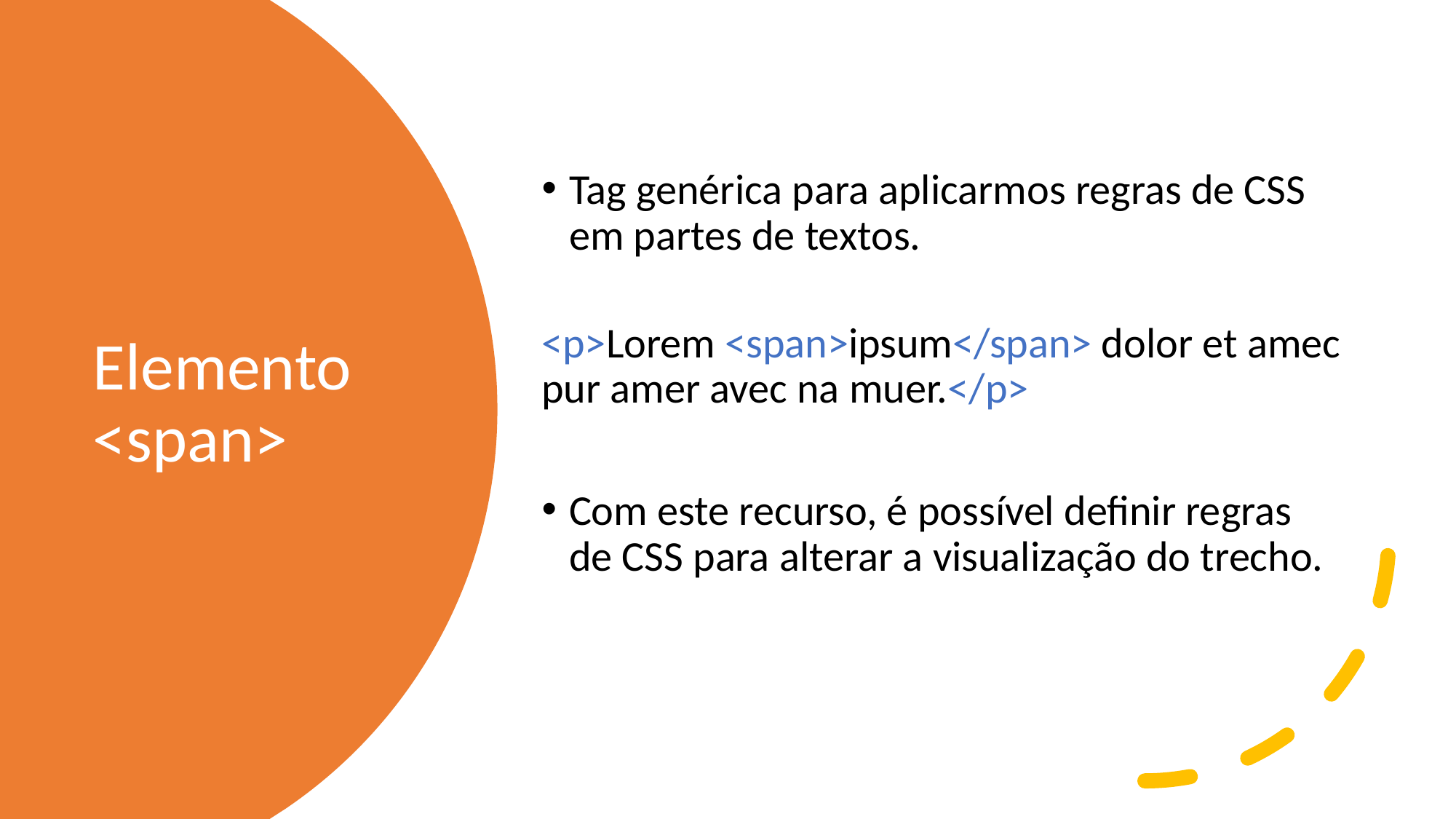

Tag genérica para aplicarmos regras de CSS em partes de textos.

<p>Lorem <span>ipsum</span> dolor et amec pur amer avec na muer.</p>

Com este recurso, é possível definir regras de CSS para alterar a visualização do trecho.

# Elemento <span>